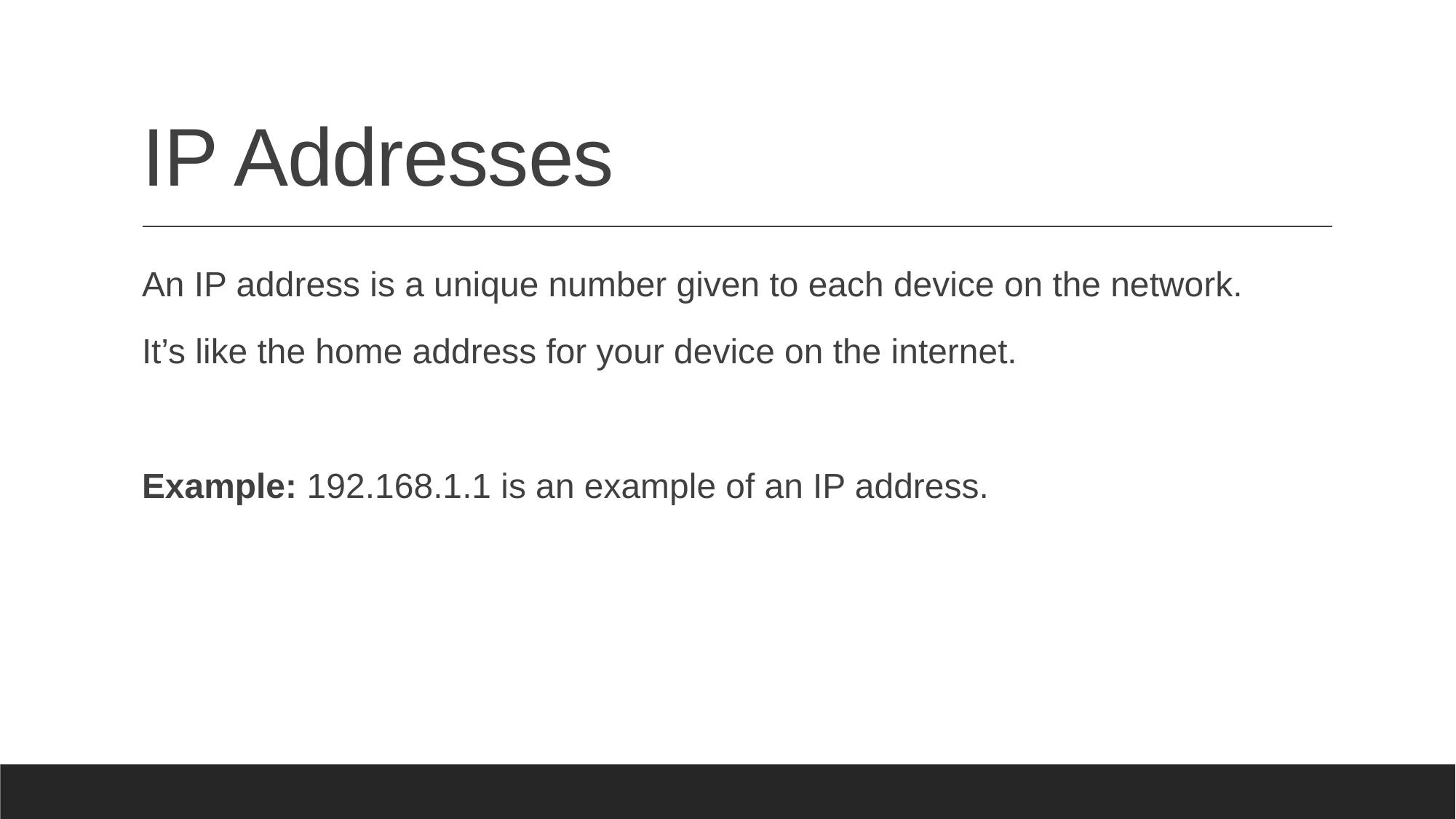

# IP Addresses
An IP address is a unique number given to each device on the network.
It’s like the home address for your device on the internet.

Example: 192.168.1.1 is an example of an IP address.